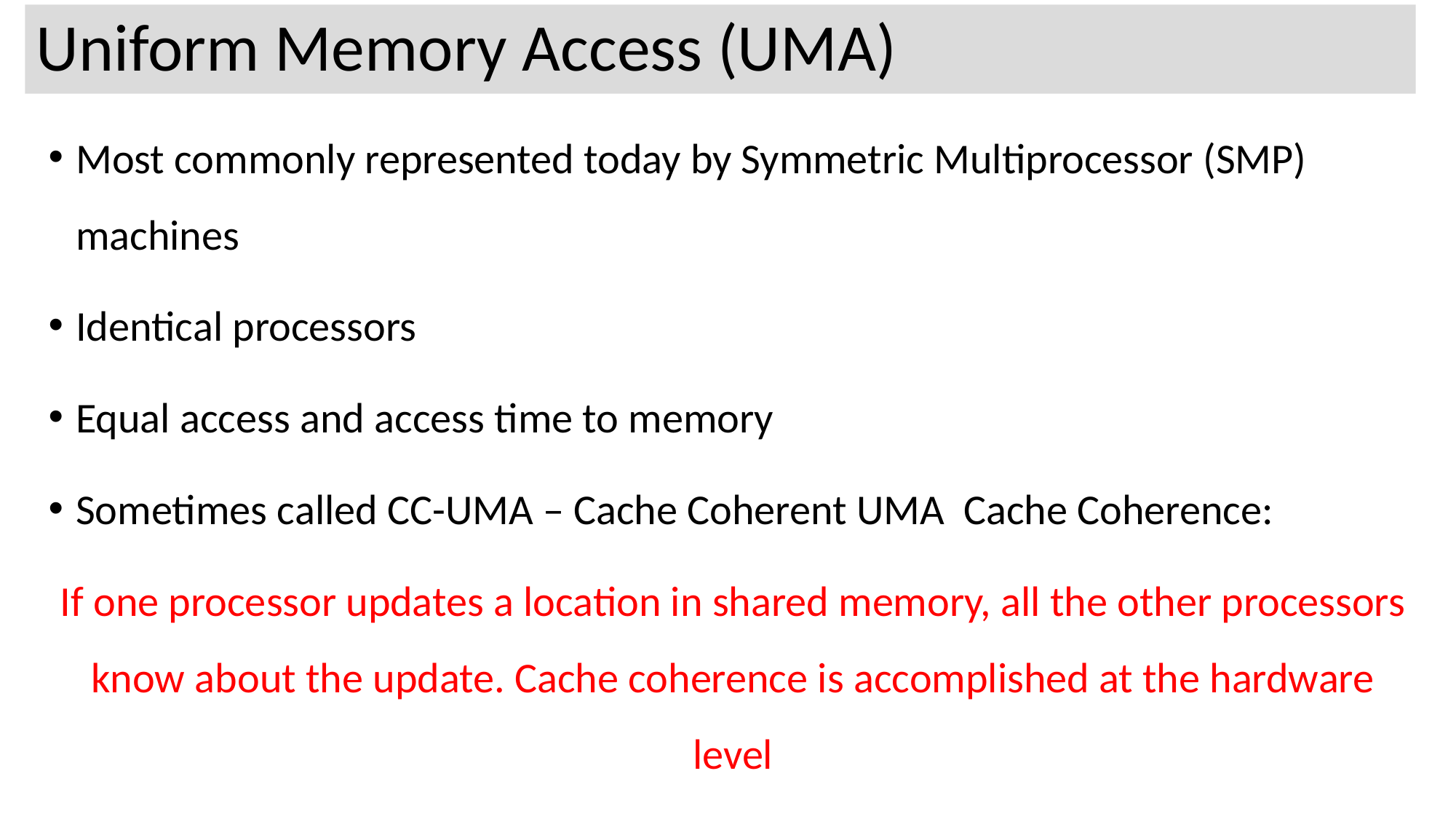

# Uniform Memory Access (UMA)
Most commonly represented today by Symmetric Multiprocessor (SMP) machines 
Identical processors 
Equal access and access time to memory 
Sometimes called CC-UMA – Cache Coherent UMA  Cache Coherence:
If one processor updates a location in shared memory, all the other processors know about the update. Cache coherence is accomplished at the hardware level